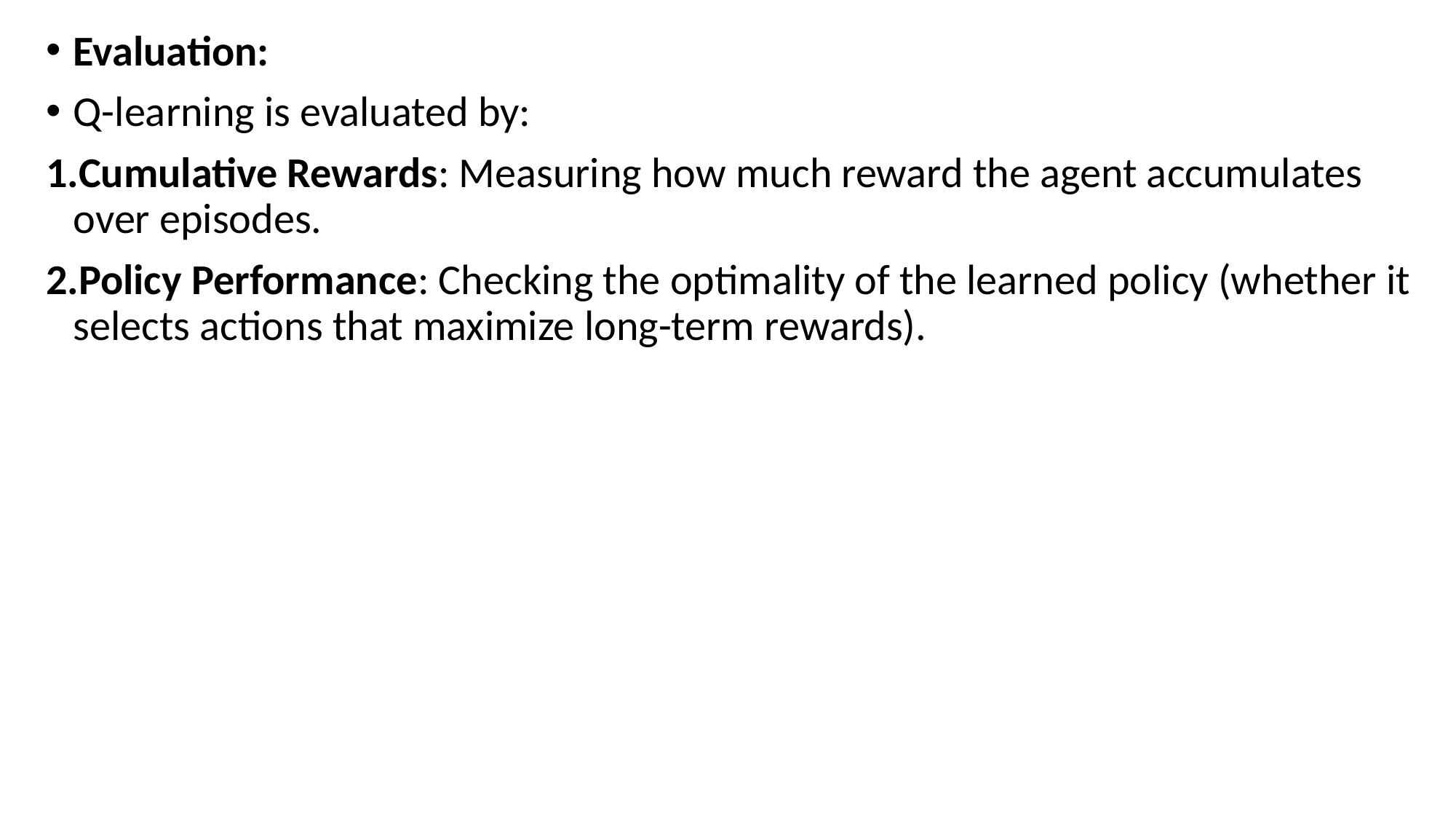

Evaluation:
Q-learning is evaluated by:
Cumulative Rewards: Measuring how much reward the agent accumulates over episodes.
Policy Performance: Checking the optimality of the learned policy (whether it selects actions that maximize long-term rewards).